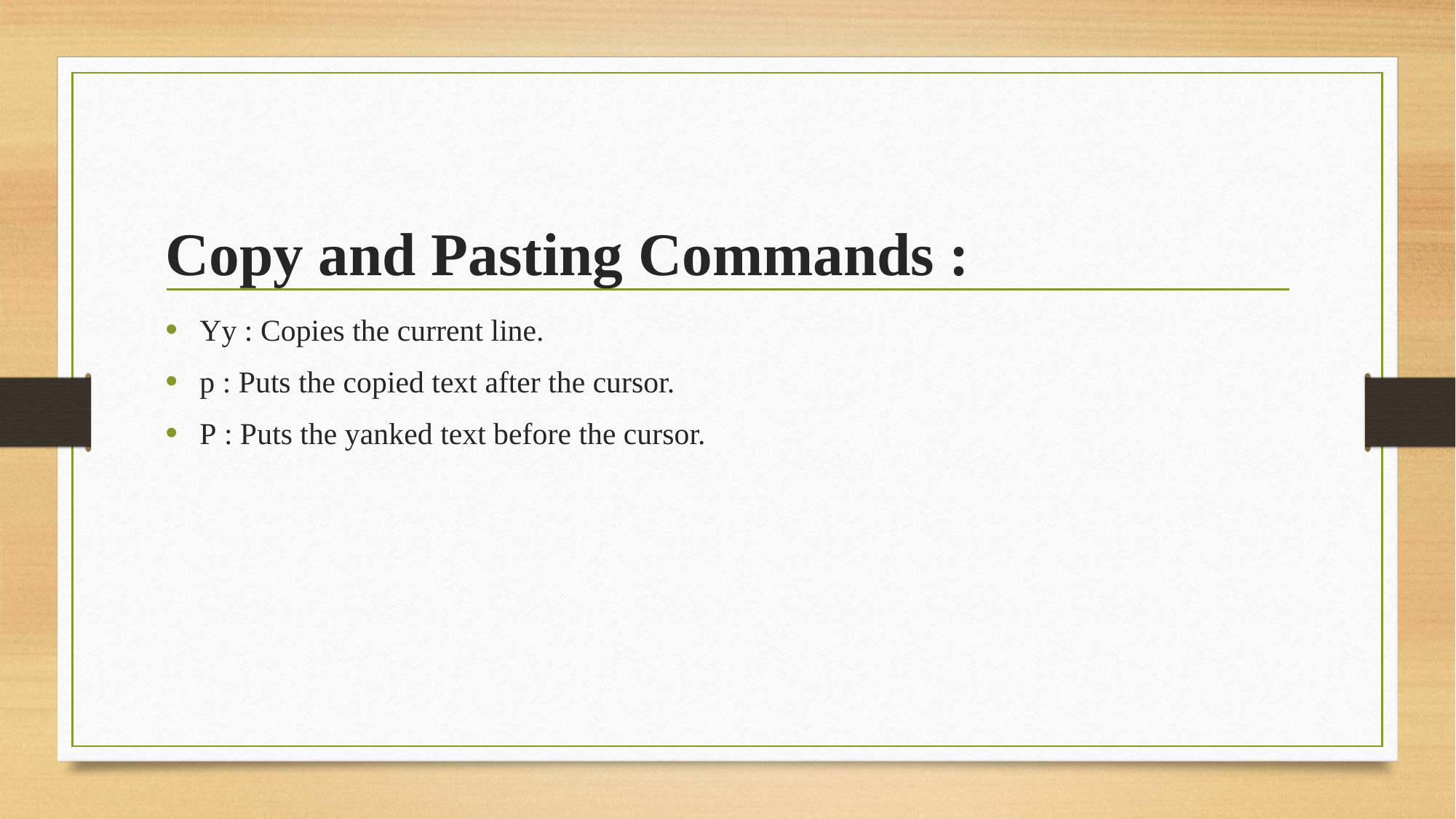

# Copy and Pasting Commands :
Yy : Copies the current line.
p : Puts the copied text after the cursor.
P : Puts the yanked text before the cursor.